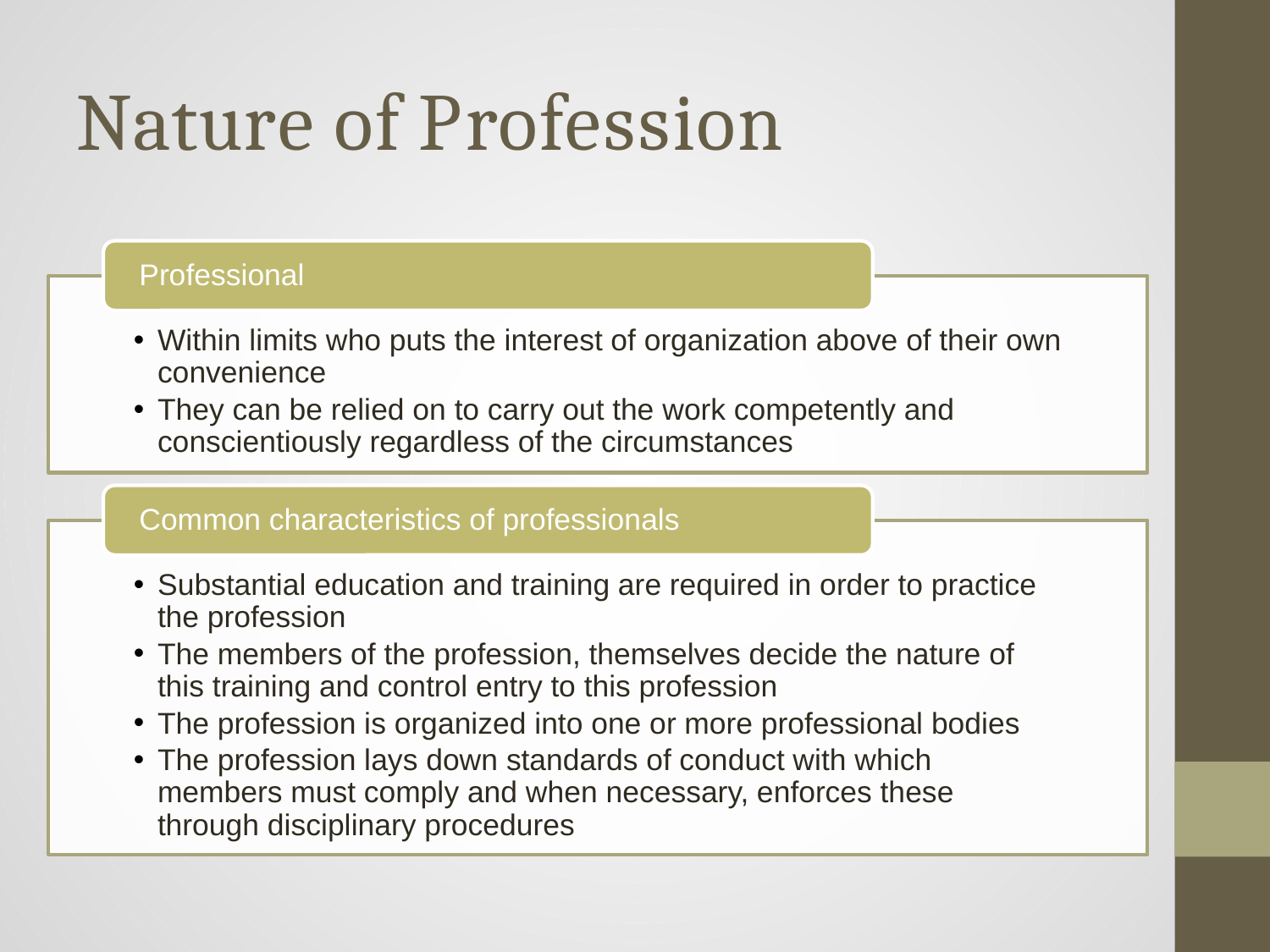

# Nature of Profession
Within limits who puts the interest of organization above of their own convenience
They can be relied on to carry out the work competently and conscientiously regardless of the circumstances
Professional
Substantial education and training are required in order to practice the profession
The members of the profession, themselves decide the nature of this training and control entry to this profession
The profession is organized into one or more professional bodies
The profession lays down standards of conduct with which members must comply and when necessary, enforces these through disciplinary procedures
Common characteristics of professionals